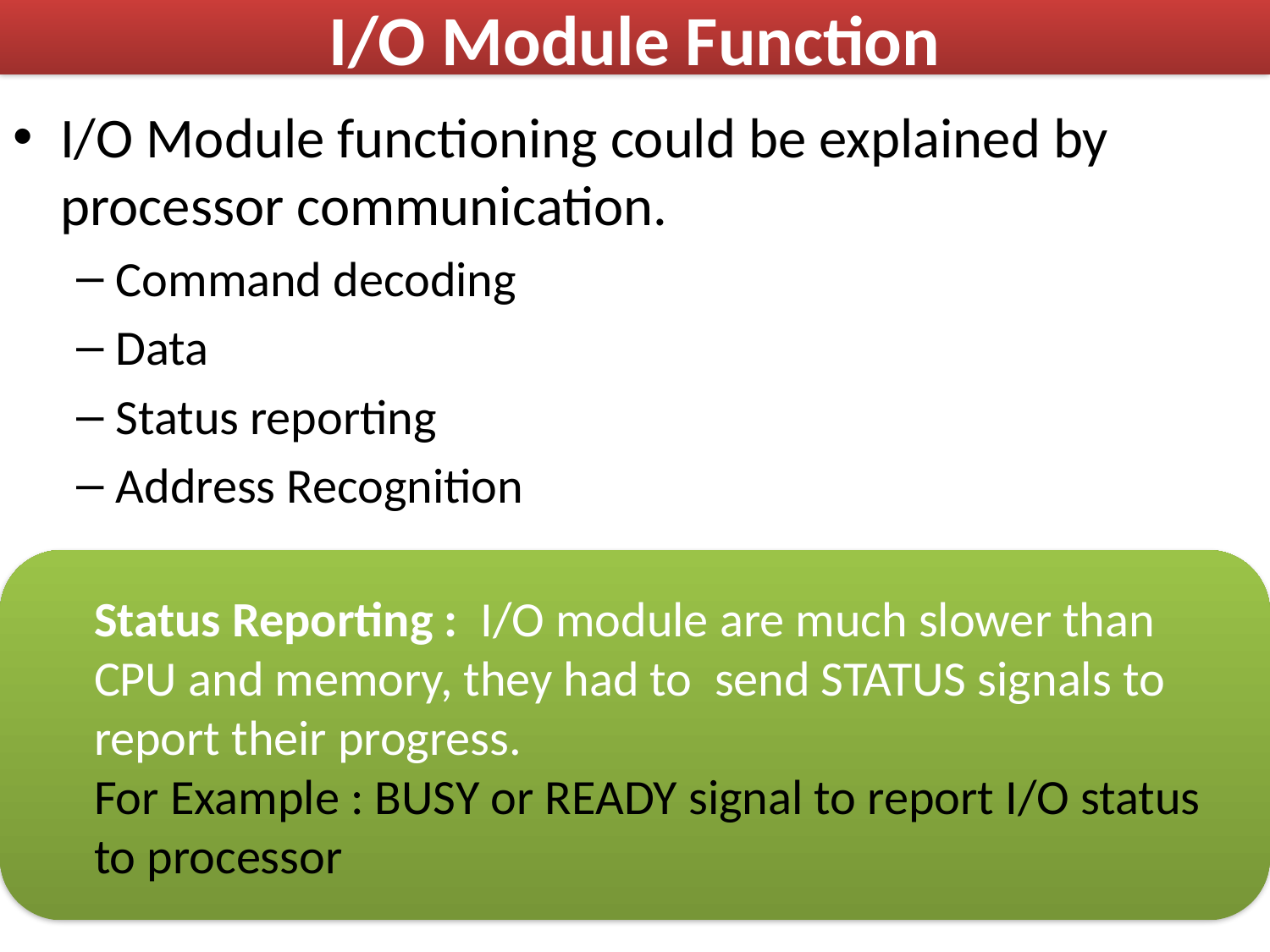

# I/O Module Function
I/O Module functioning could be explained by processor communication.
Command decoding
Data
Status reporting
Address Recognition

Status Reporting :  I/O module are much slower than CPU and memory, they had to  send STATUS signals to report their progress.
For Example : BUSY or READY signal to report I/O status to processor